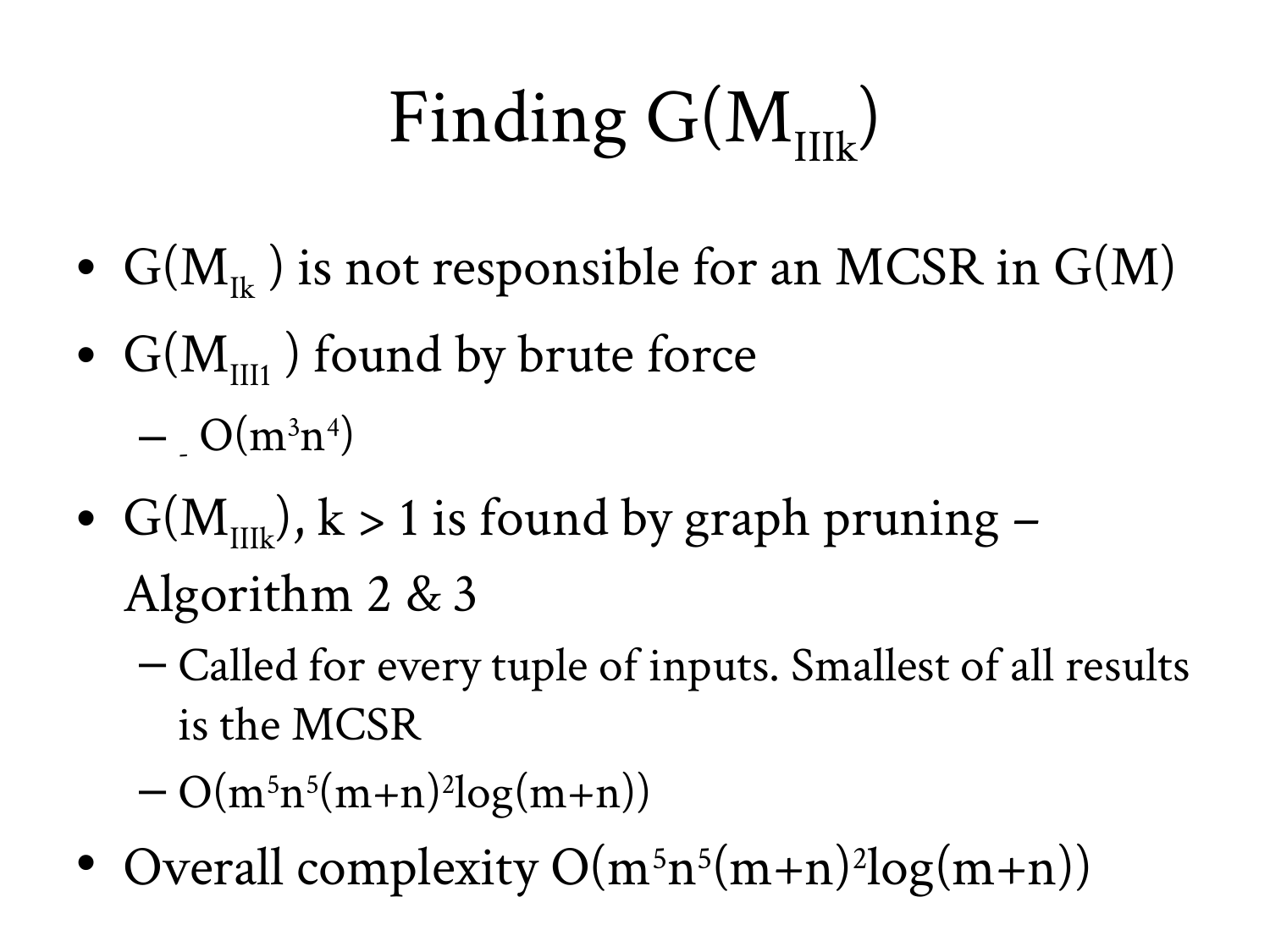

# Finding G(MIIIk)
G(MIk ) is not responsible for an MCSR in G(M)
G(MIII1 ) found by brute force
- O(m3n4)
G(MIIIk), k > 1 is found by graph pruning – Algorithm 2 & 3
Called for every tuple of inputs. Smallest of all results is the MCSR
O(m5n5(m+n)2log(m+n))
Overall complexity O(m5n5(m+n)2log(m+n))